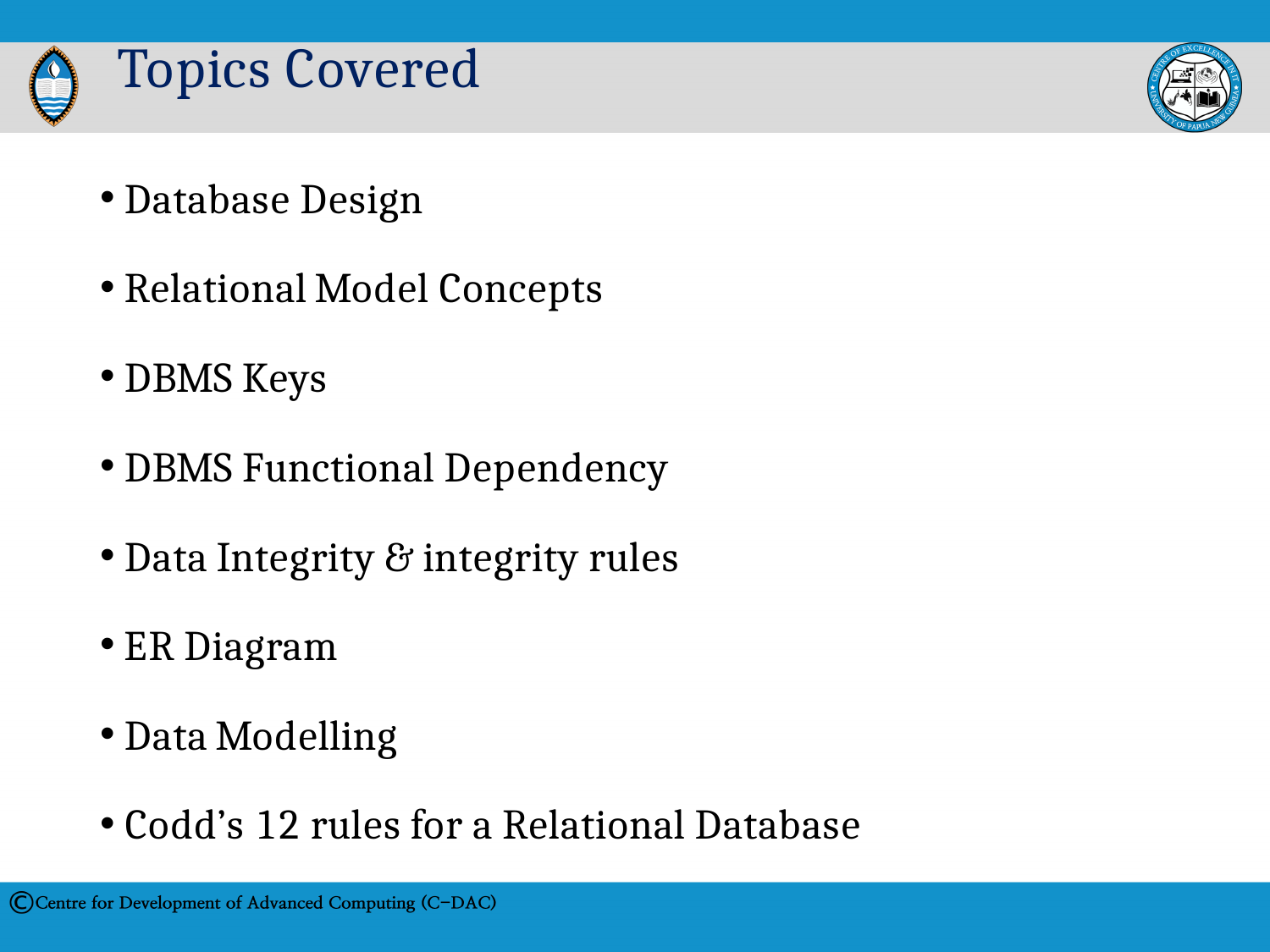

# Topics Covered
Database Design
Relational Model Concepts
DBMS Keys
DBMS Functional Dependency
Data Integrity & integrity rules
ER Diagram
Data Modelling
Codd’s 12 rules for a Relational Database